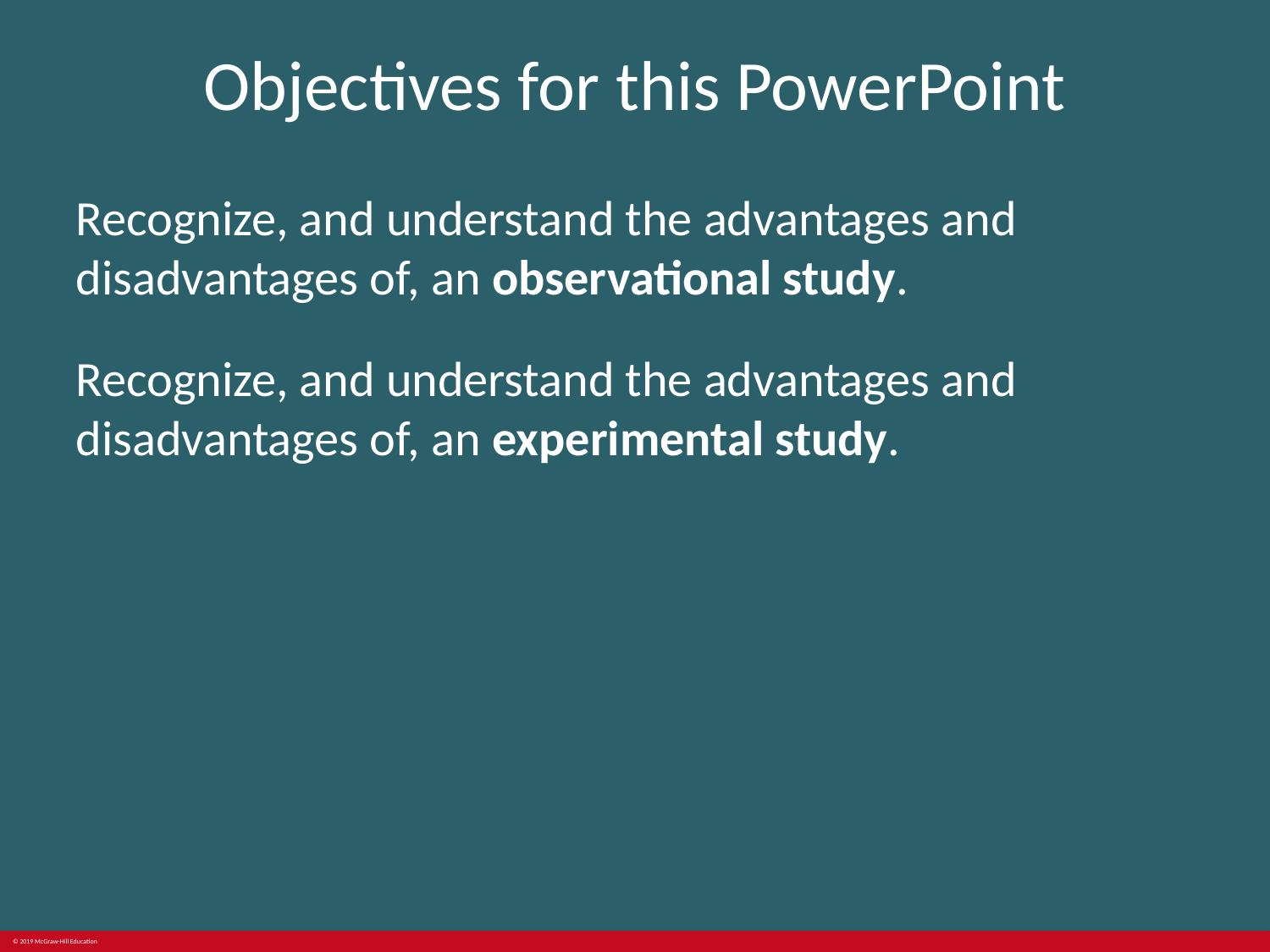

# Objectives for this PowerPoint
Recognize, and understand the advantages and disadvantages of, an observational study.
Recognize, and understand the advantages and disadvantages of, an experimental study.